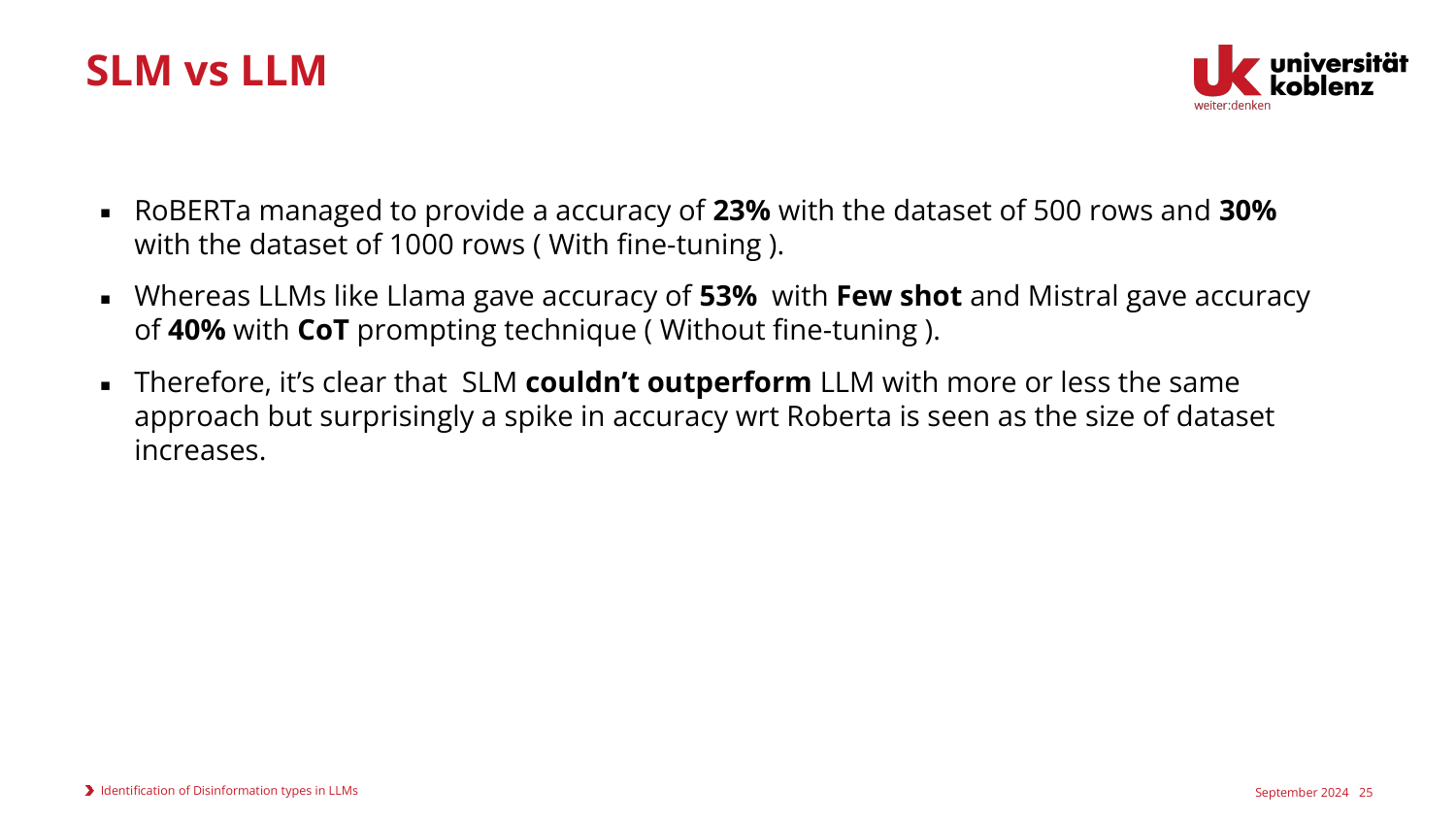

# SLM vs LLM
RoBERTa managed to provide a accuracy of 23% with the dataset of 500 rows and 30% with the dataset of 1000 rows ( With fine-tuning ).
Whereas LLMs like Llama gave accuracy of 53%  with Few shot and Mistral gave accuracy of 40% with CoT prompting technique ( Without fine-tuning ).
Therefore, it’s clear that  SLM couldn’t outperform LLM with more or less the same approach but surprisingly a spike in accuracy wrt Roberta is seen as the size of dataset increases.